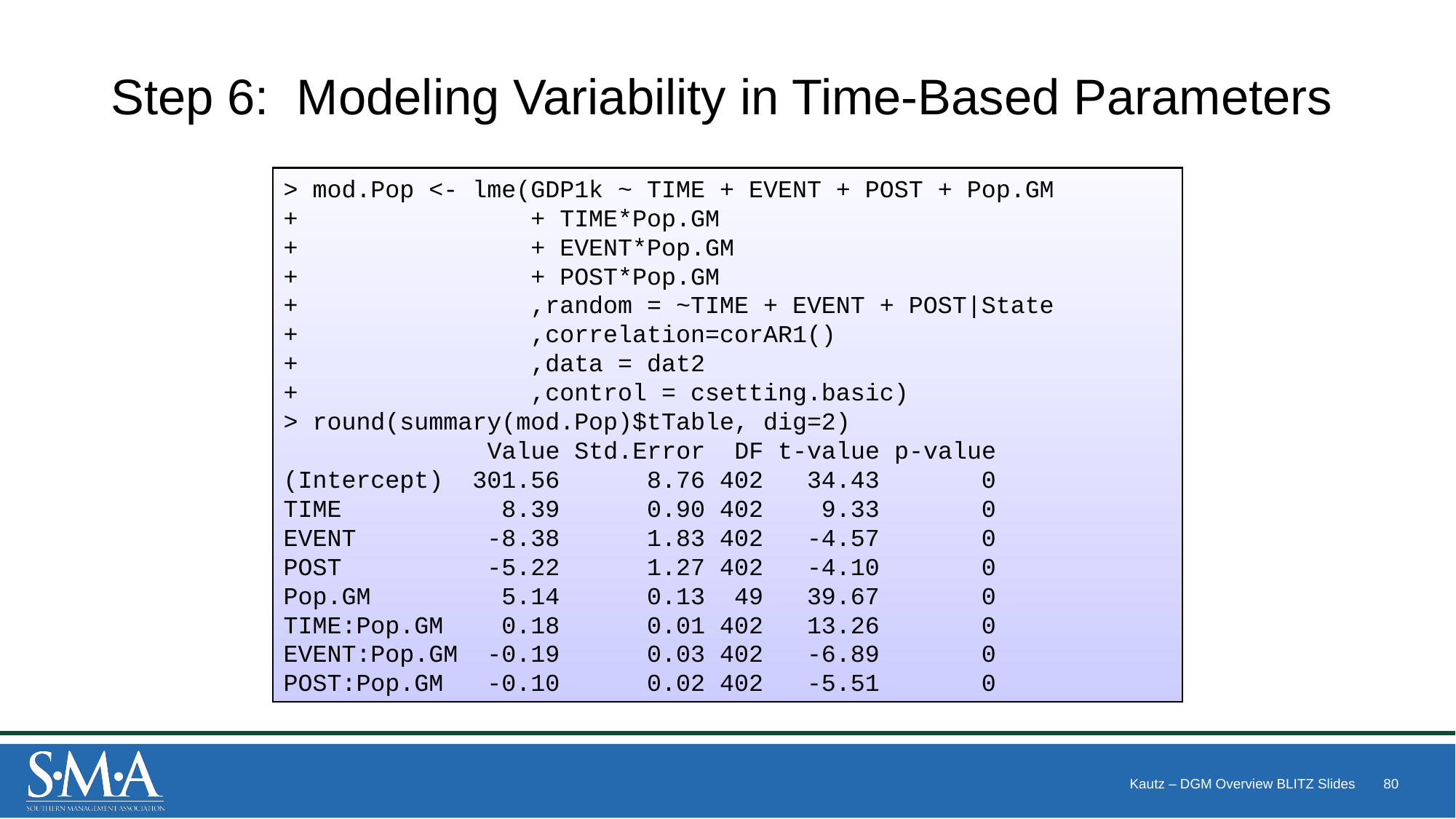

# Step 6:  Modeling Variability in Time-Based Parameters
> mod.Pop <- lme(GDP1k ~ TIME + EVENT + POST + Pop.GM
+                + TIME*Pop.GM
+                + EVENT*Pop.GM
+                + POST*Pop.GM
+                ,random = ~TIME + EVENT + POST|State
+                ,correlation=corAR1()
+                ,data = dat2
+                ,control = csetting.basic)
> round(summary(mod.Pop)$tTable, dig=2)
              Value Std.Error  DF t-value p-value
(Intercept)  301.56      8.76 402   34.43       0
TIME           8.39      0.90 402    9.33       0
EVENT         -8.38      1.83 402   -4.57       0
POST          -5.22      1.27 402   -4.10       0
Pop.GM         5.14      0.13  49   39.67       0
TIME:Pop.GM    0.18      0.01 402   13.26       0
EVENT:Pop.GM  -0.19      0.03 402   -6.89       0
POST:Pop.GM   -0.10      0.02 402   -5.51       0
Kautz – DGM Overview BLITZ Slides
80